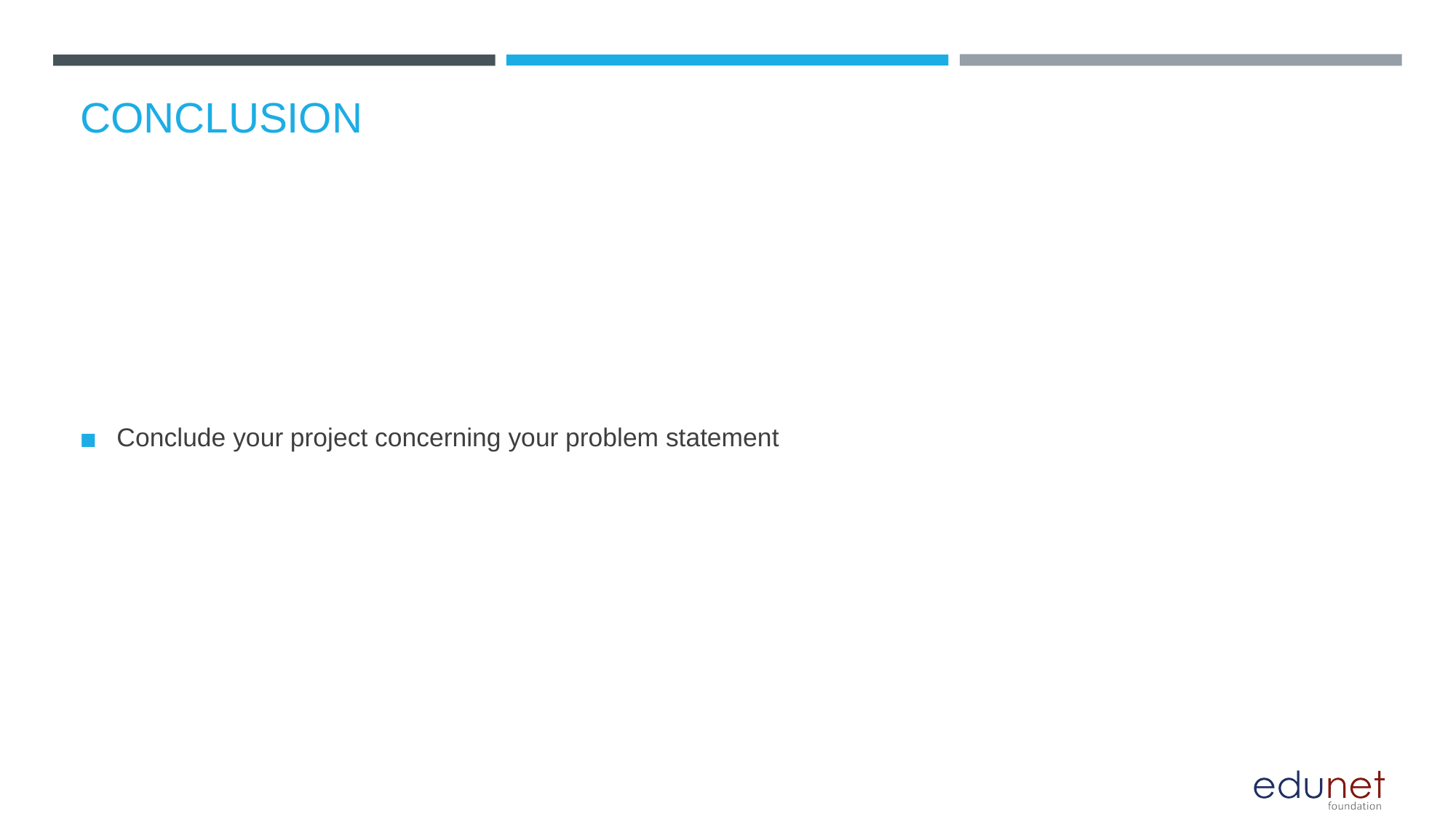

# CONCLUSION
Conclude your project concerning your problem statement